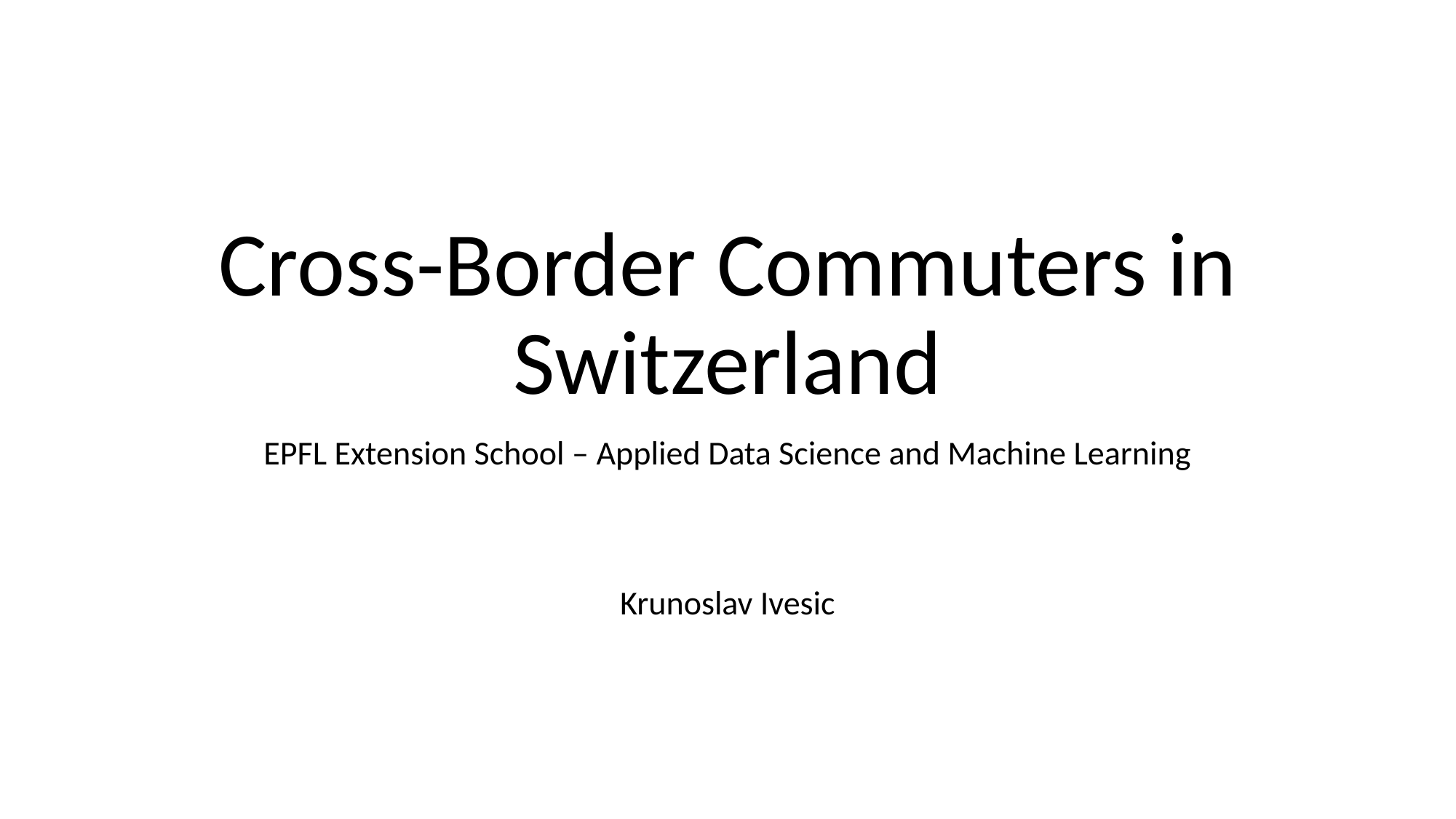

# Cross-Border Commuters in Switzerland
EPFL Extension School – Applied Data Science and Machine Learning

Krunoslav Ivesic